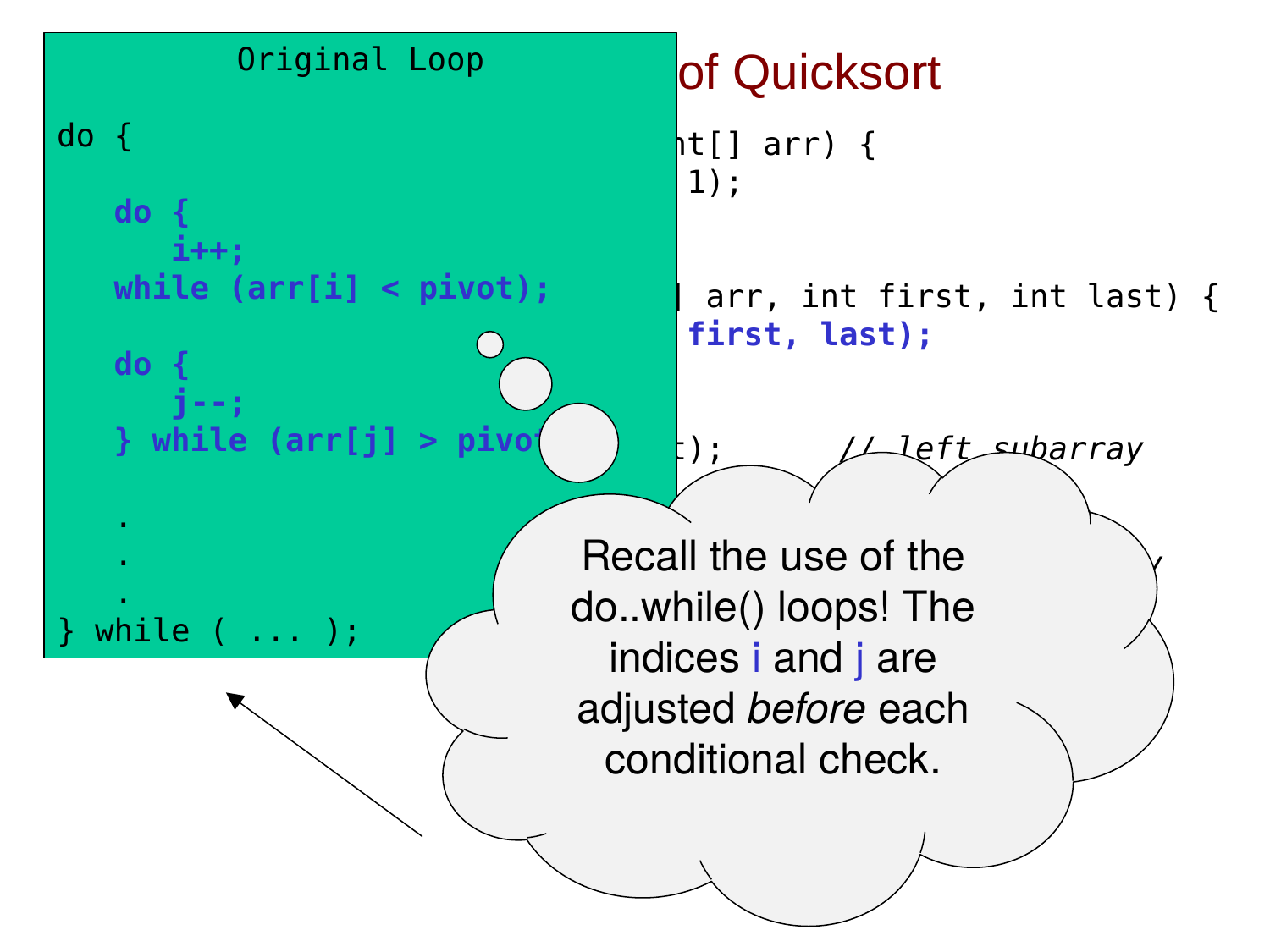

# Implementation of Quicksort
Original Loop

do {

   do {
      i++;
   while (arr[i] < pivot);

   do {
      j--;
   } while (arr[j] > pivot);

   .
   .
   .
} while ( ... );
public static void quickSort(int[] arr) {
    qSort(arr, 0, arr.length – 1);
}

private static void qSort(int[] arr, int first, int last) {
    int split = partition(arr, first, last);

    if (first < split) {
        qSort(arr, first, split);      // left subarray
    }
    if (last > split + 1) {
        qSort(arr, split + 1, last);   // right subarray
    }
}
Recall the use of the do..while() loops! The indices i and j are adjusted before each conditional check.